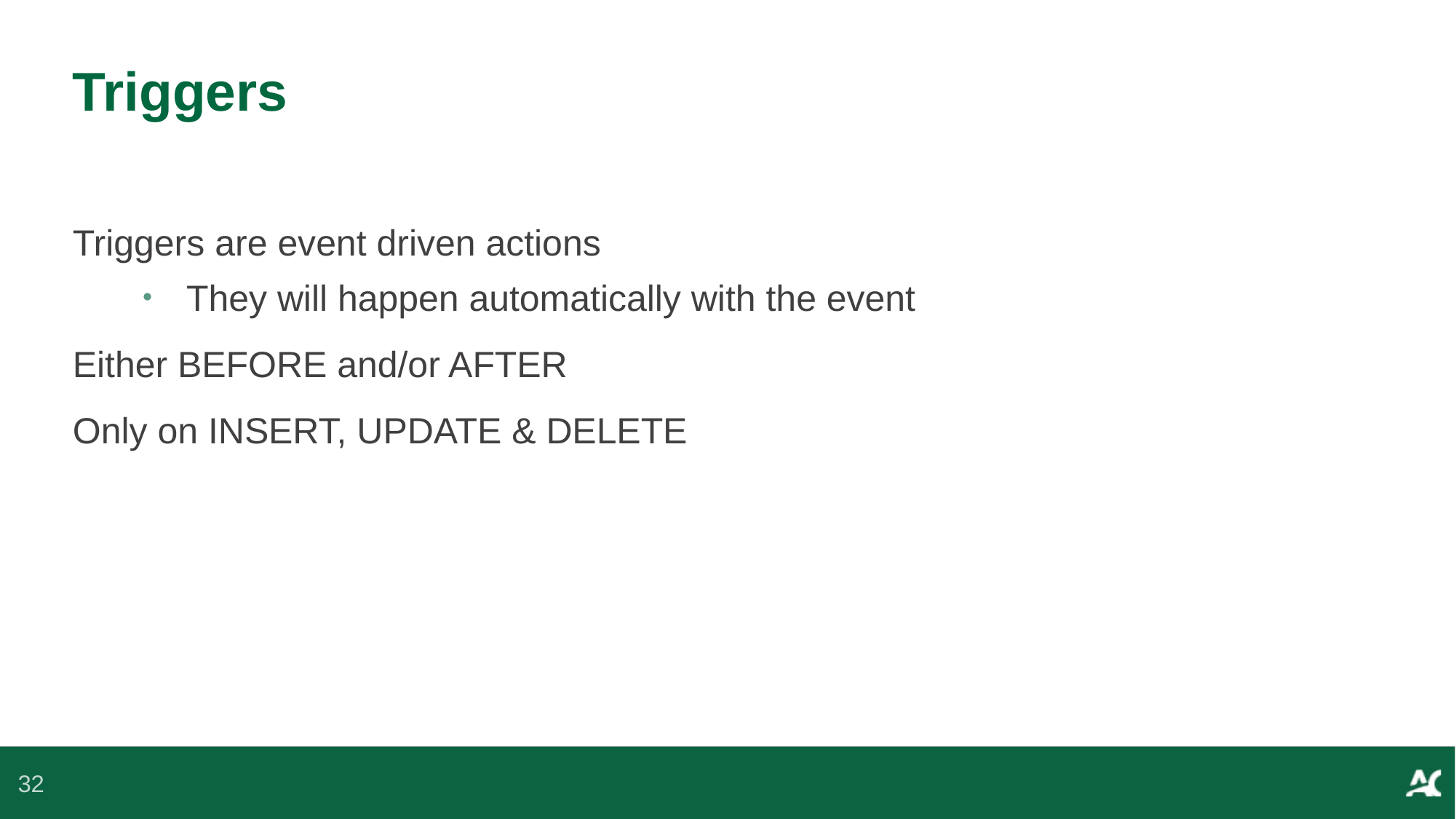

# Triggers
Triggers are event driven actions
They will happen automatically with the event
Either BEFORE and/or AFTER
Only on INSERT, UPDATE & DELETE
32